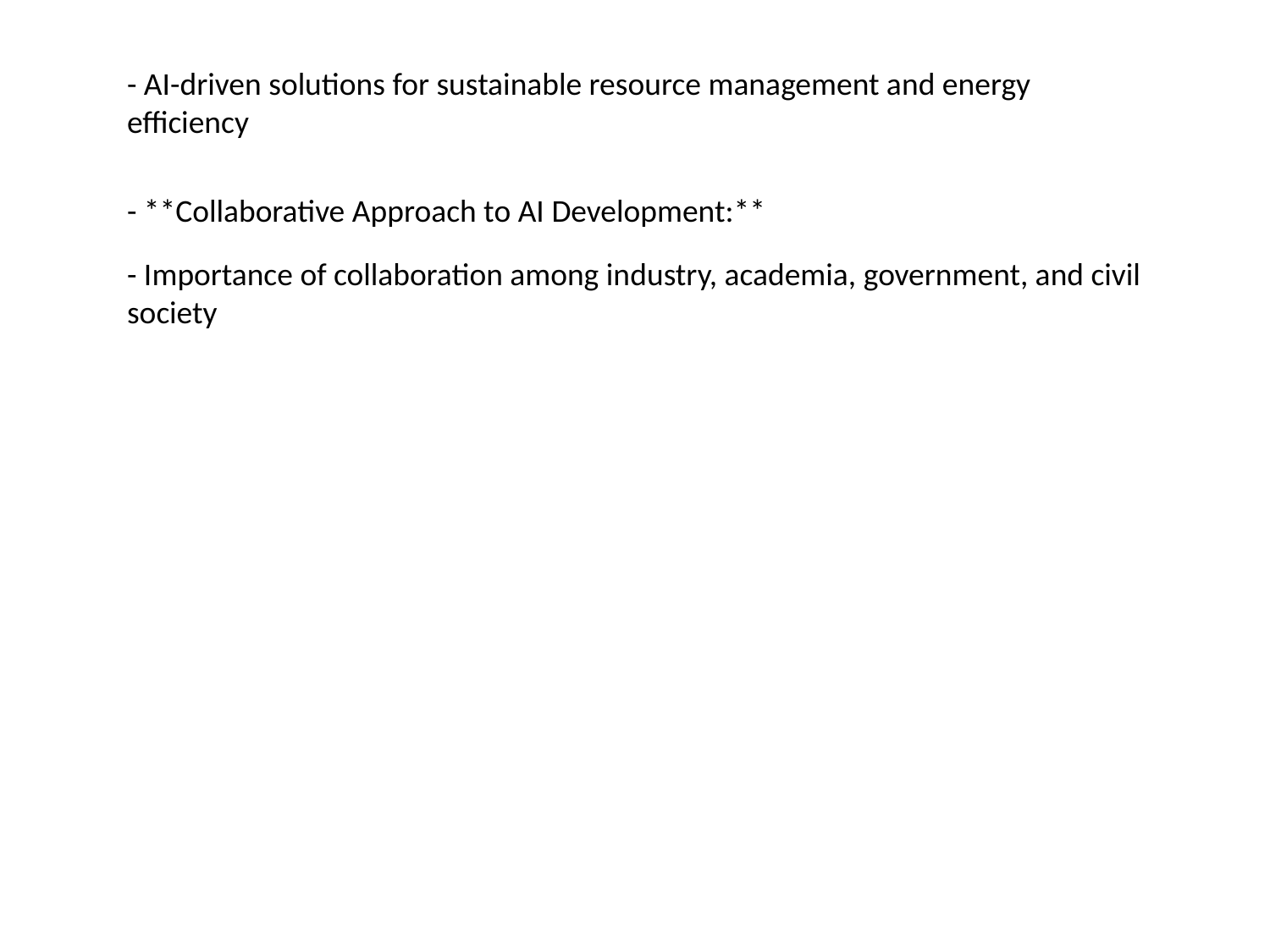

#
- AI-driven solutions for sustainable resource management and energy efficiency
- **Collaborative Approach to AI Development:**
- Importance of collaboration among industry, academia, government, and civil society